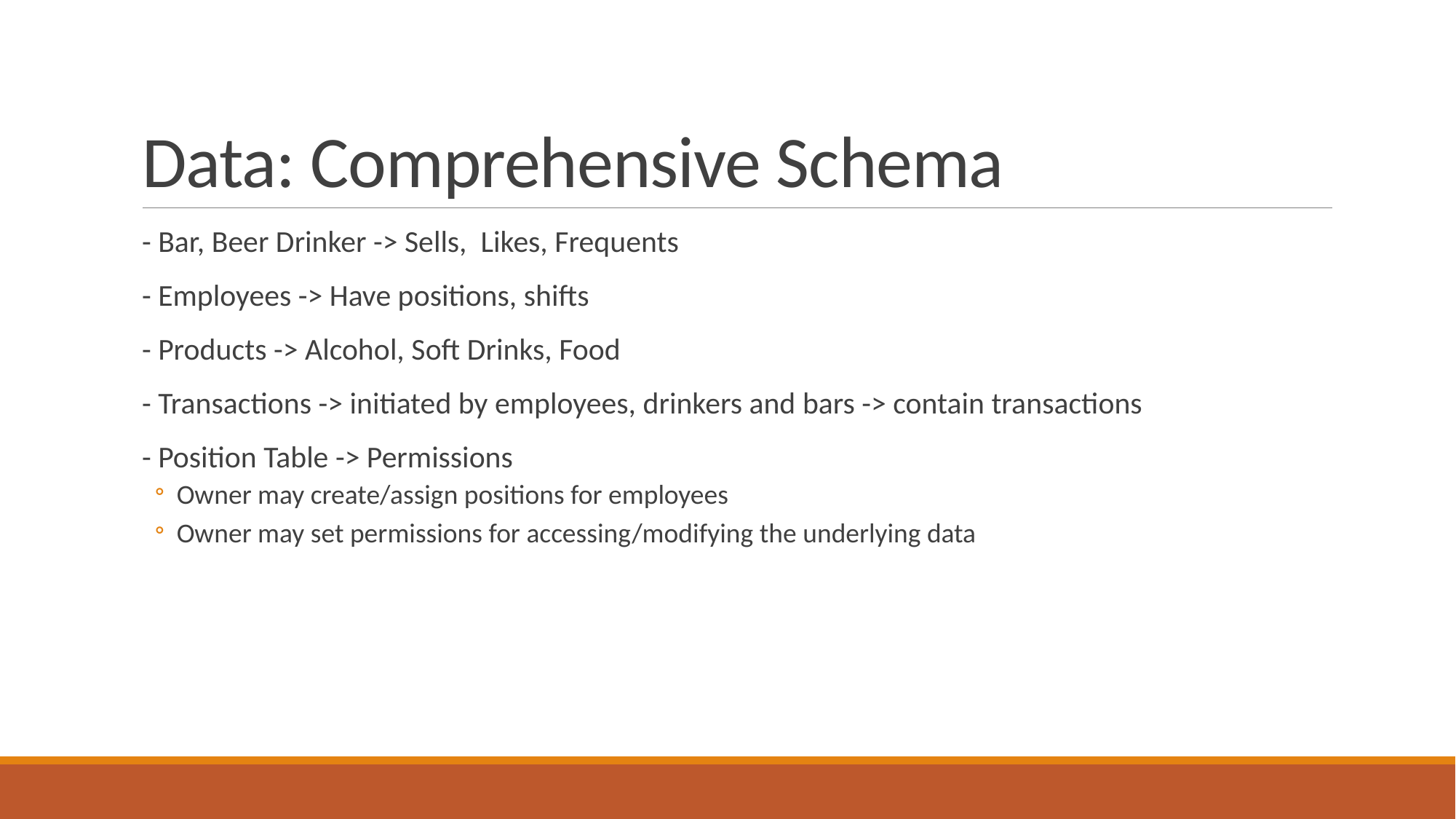

# Data: Comprehensive Schema
- Bar, Beer Drinker -> Sells,  Likes, Frequents
- Employees -> Have positions, shifts
- Products -> Alcohol, Soft Drinks, Food
- Transactions -> initiated by employees, drinkers and bars -> contain transactions
- Position Table -> Permissions
Owner may create/assign positions for employees
Owner may set permissions for accessing/modifying the underlying data